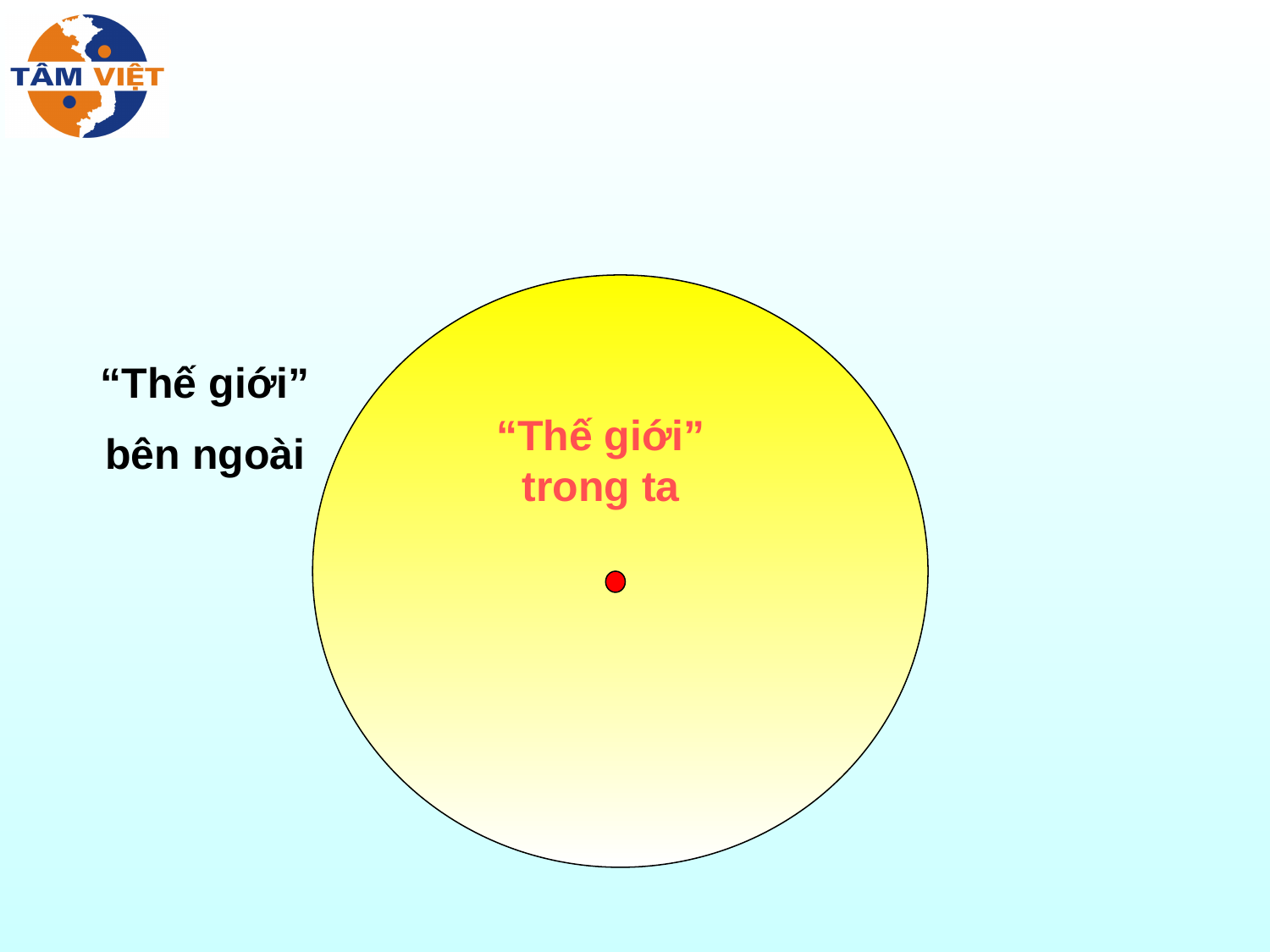

“Thế giới”
bên ngoài
“Thế giới” trong ta